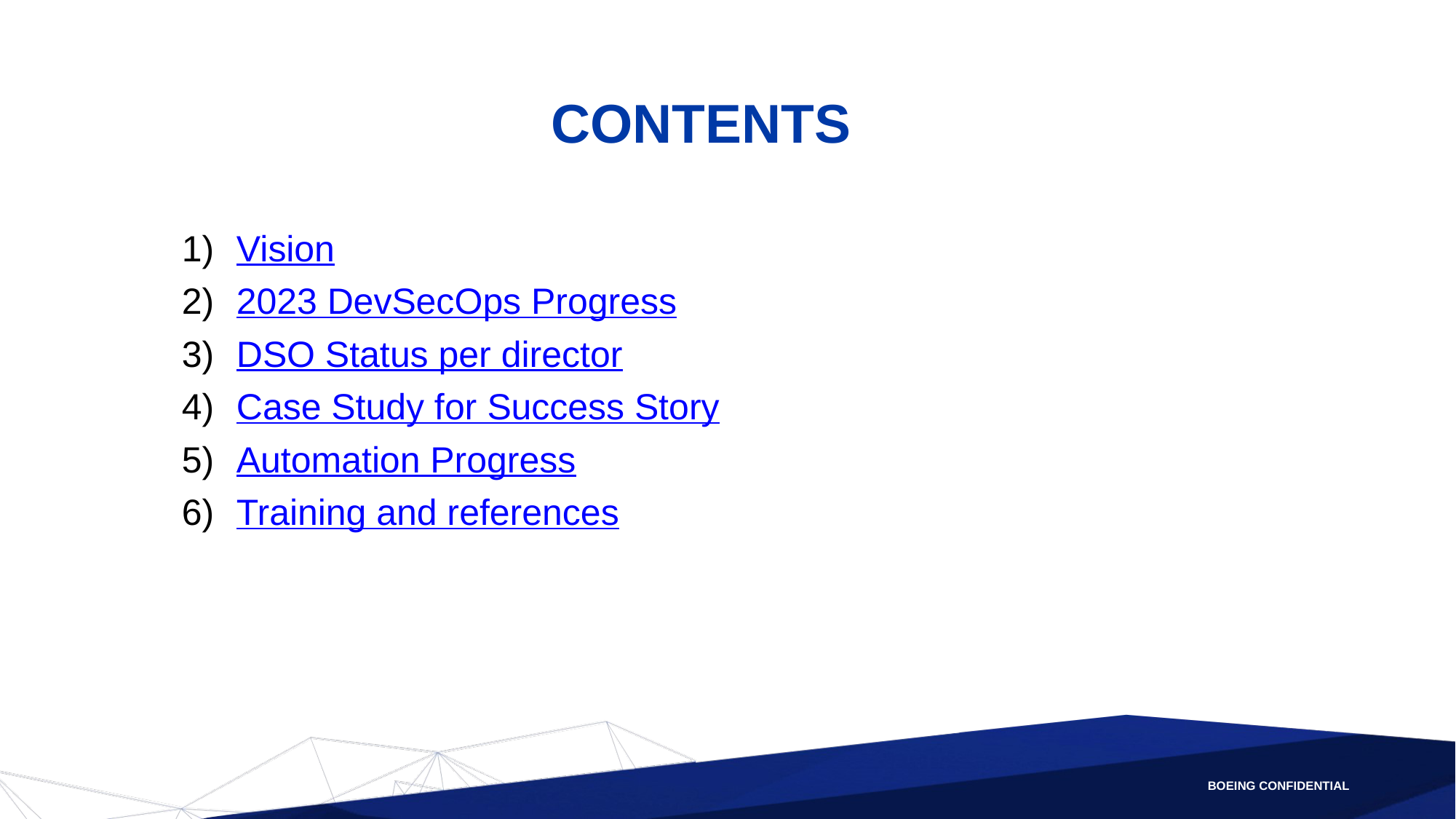

# CONTENTS

Vision
2023 DevSecOps Progress
DSO Status per director
Case Study for Success Story
Automation Progress
Training and references